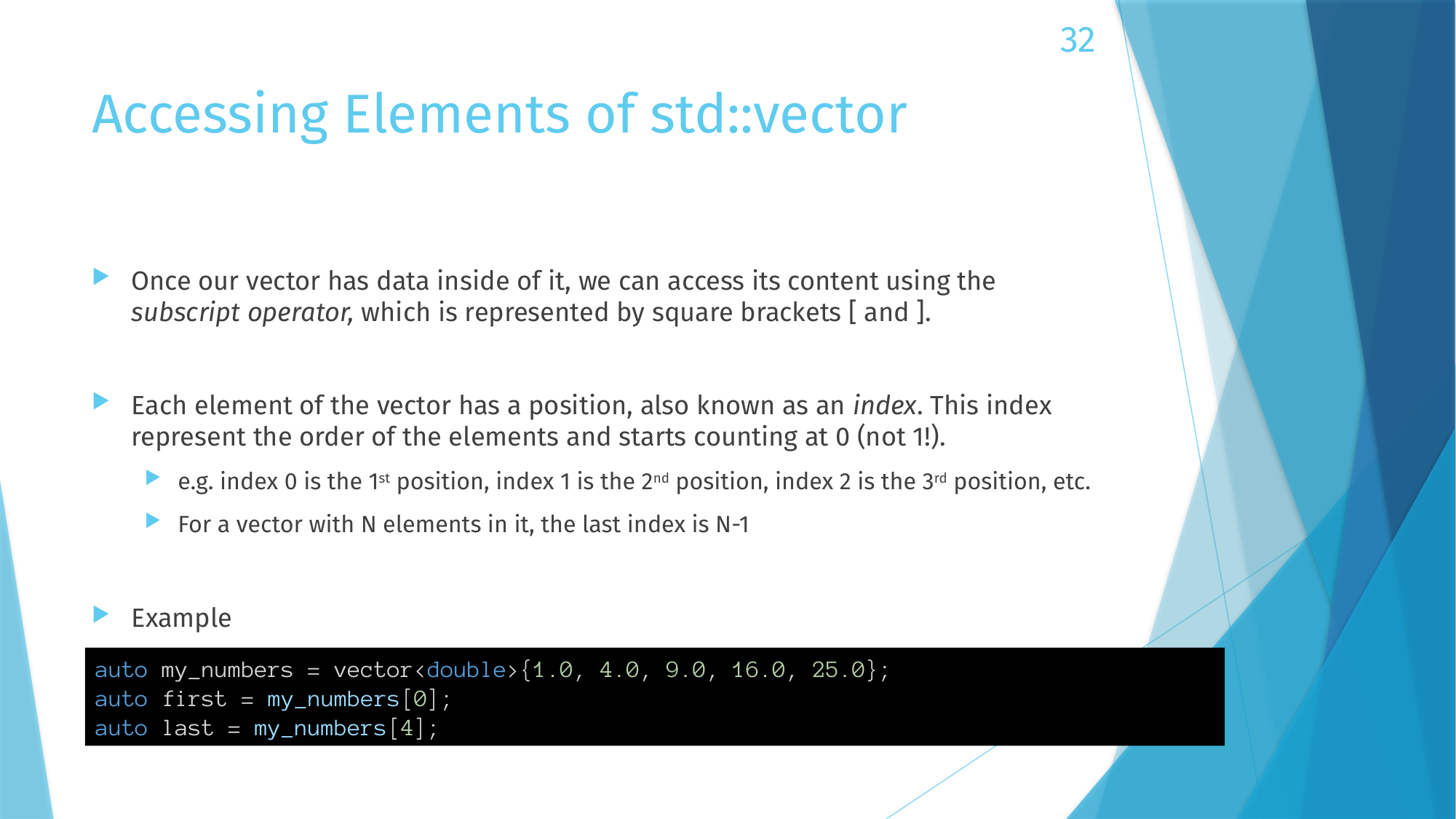

32
# Accessing Elements of std::vector
Once our vector has data inside of it, we can access its content using the subscript operator, which is represented by square brackets [ and ].

Each element of the vector has a position, also known as an index. This index represent the order of the elements and starts counting at 0 (not 1!).
e.g. index 0 is the 1st position, index 1 is the 2nd position, index 2 is the 3rd position, etc.
For a vector with N elements in it, the last index is N-1

Example

auto my_numbers = vector<double>{1.0, 4.0, 9.0, 16.0, 25.0};
auto first = my_numbers[0];
auto last = my_numbers[4];